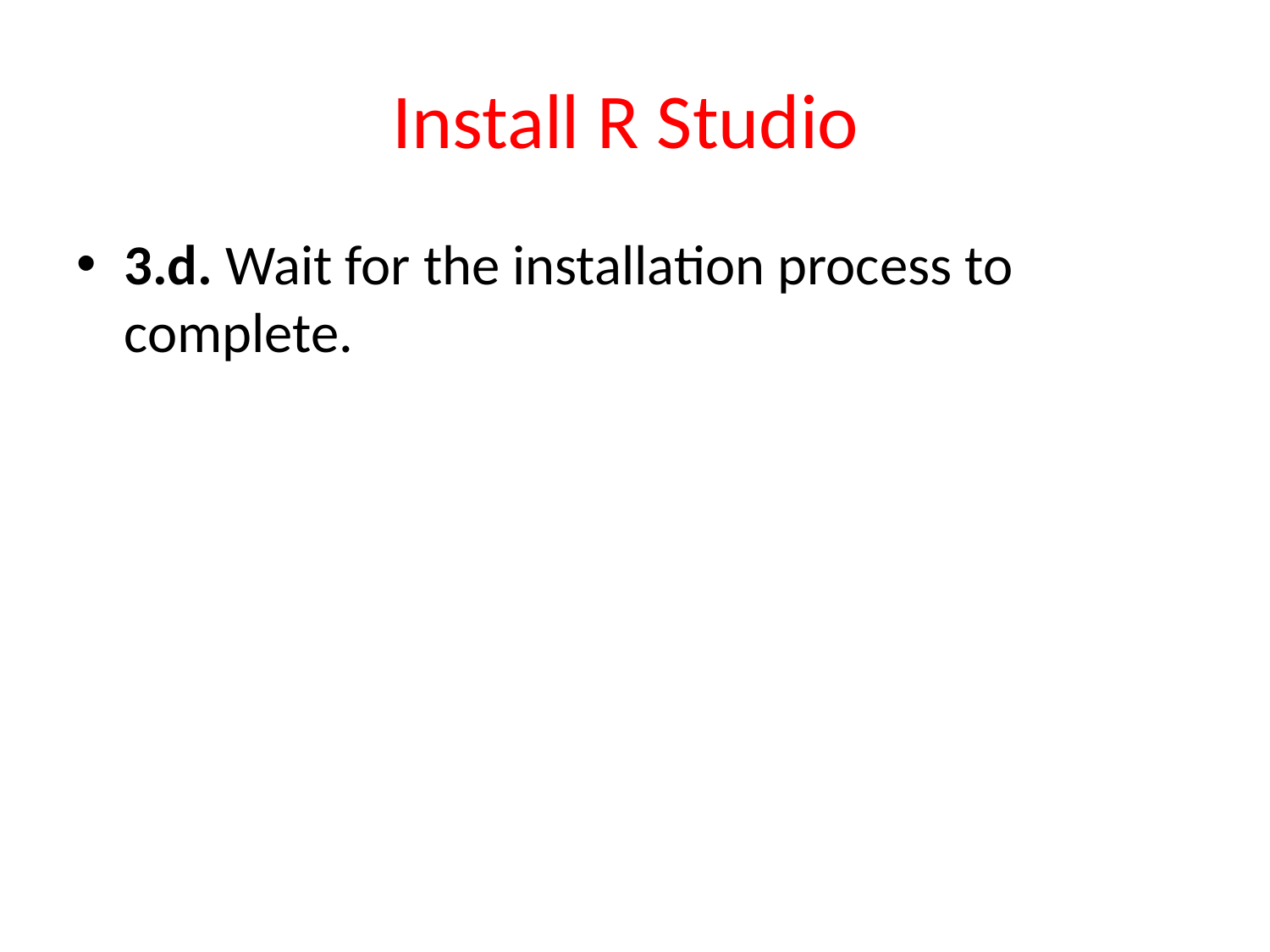

# Install R Studio
3.d. Wait for the installation process to complete.